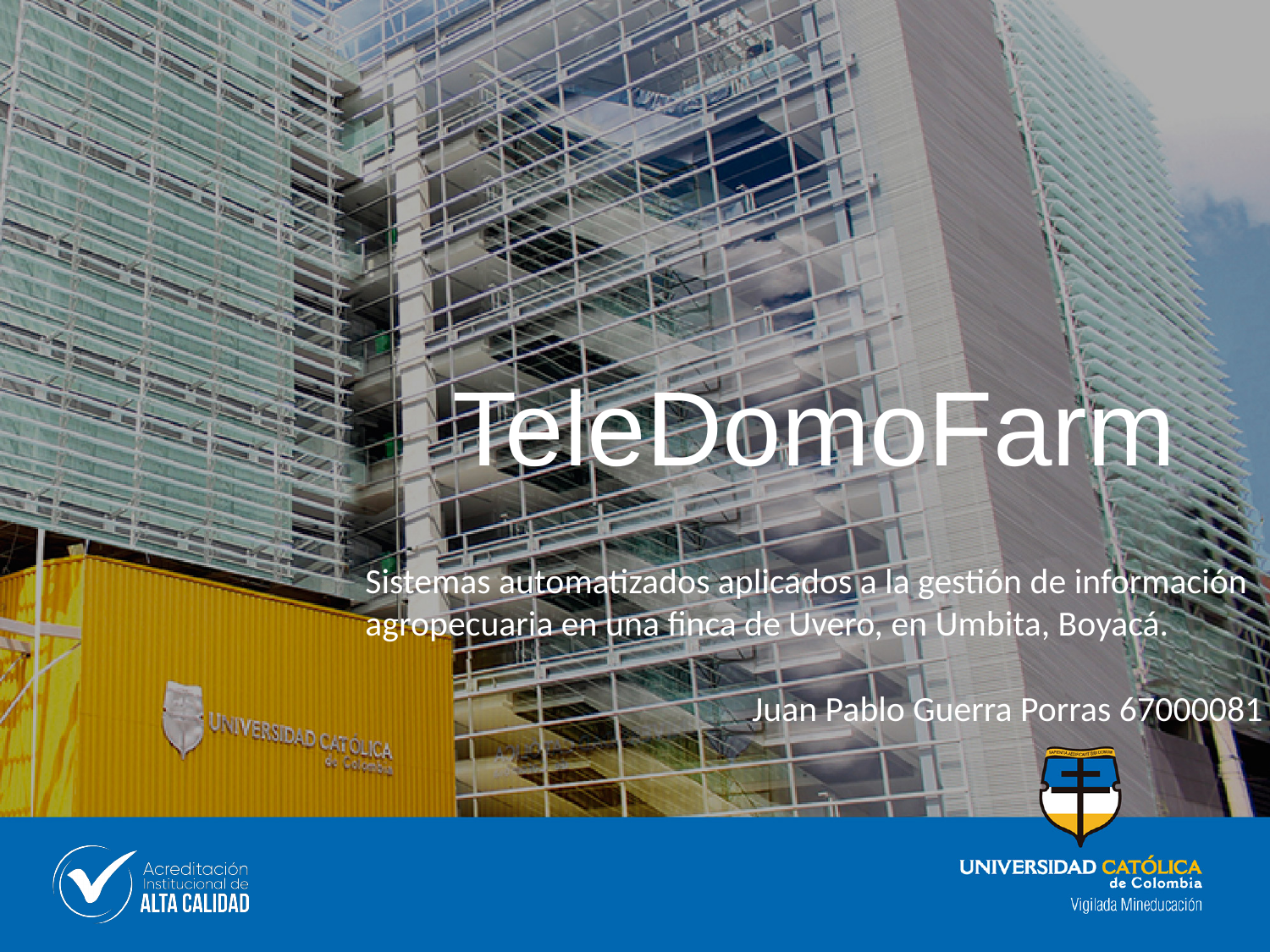

TeleDomoFarm
Sistemas automatizados aplicados a la gestión de información
agropecuaria en una finca de Uvero, en Umbita, Boyacá.

Juan Pablo Guerra Porras 67000081